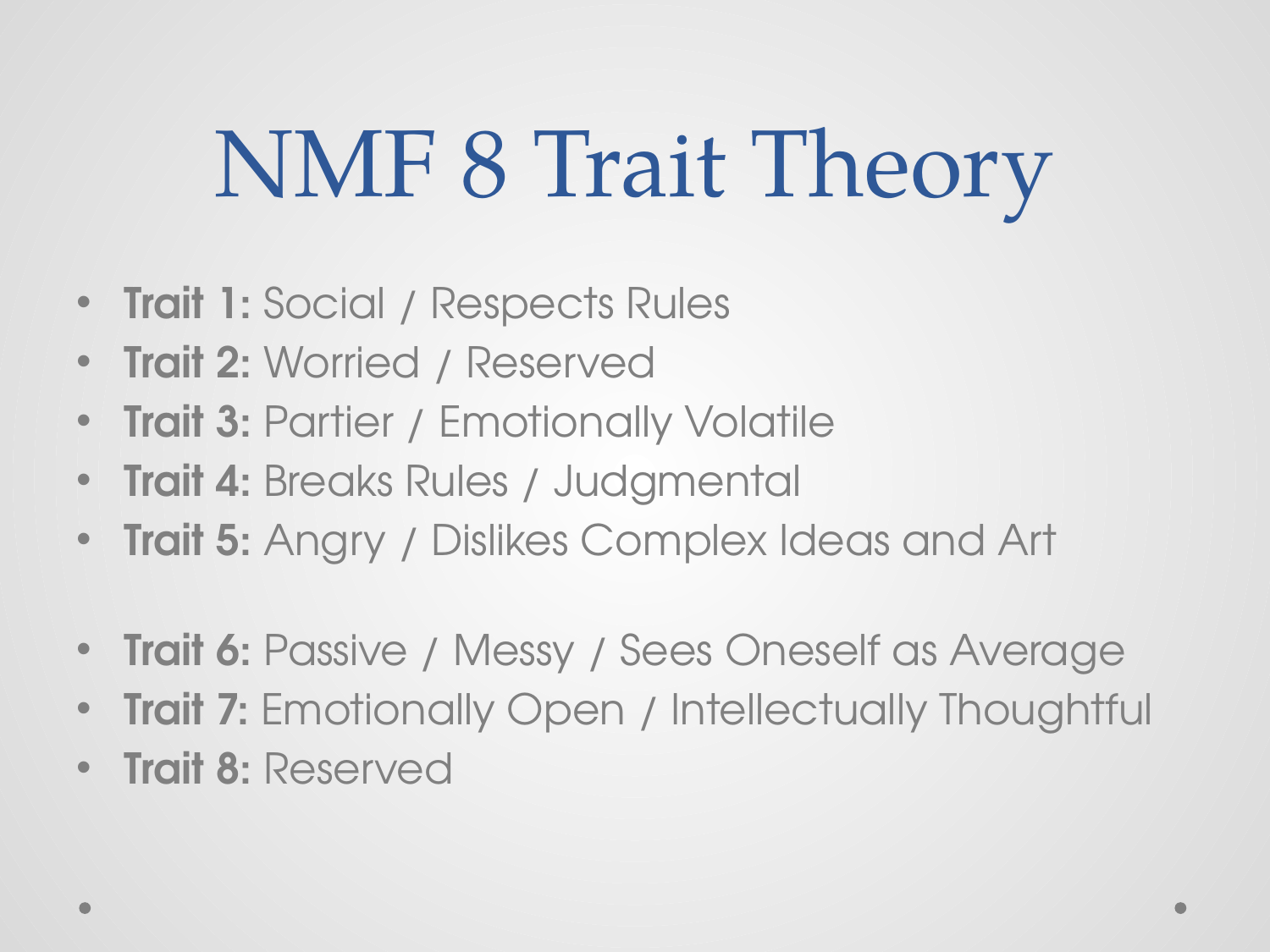

# NMF 8 Trait Theory
Trait 1: Social / Respects Rules
Trait 2: Worried / Reserved
Trait 3: Partier / Emotionally Volatile
Trait 4: Breaks Rules / Judgmental
Trait 5: Angry / Dislikes Complex Ideas and Art
Trait 6: Passive / Messy / Sees Oneself as Average
Trait 7: Emotionally Open / Intellectually Thoughtful
Trait 8: Reserved